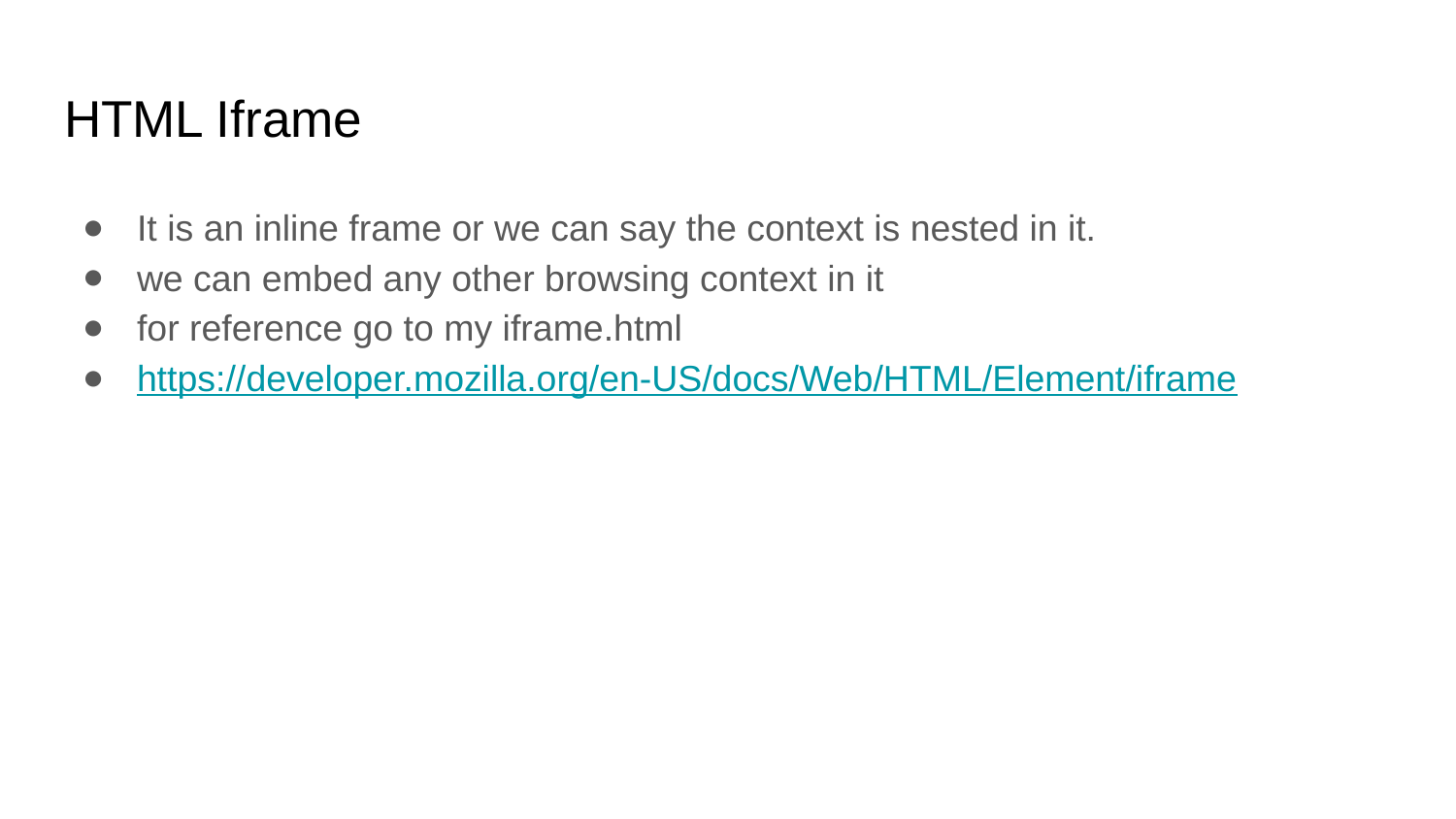

# HTML Iframe
It is an inline frame or we can say the context is nested in it.
we can embed any other browsing context in it
for reference go to my iframe.html
https://developer.mozilla.org/en-US/docs/Web/HTML/Element/iframe